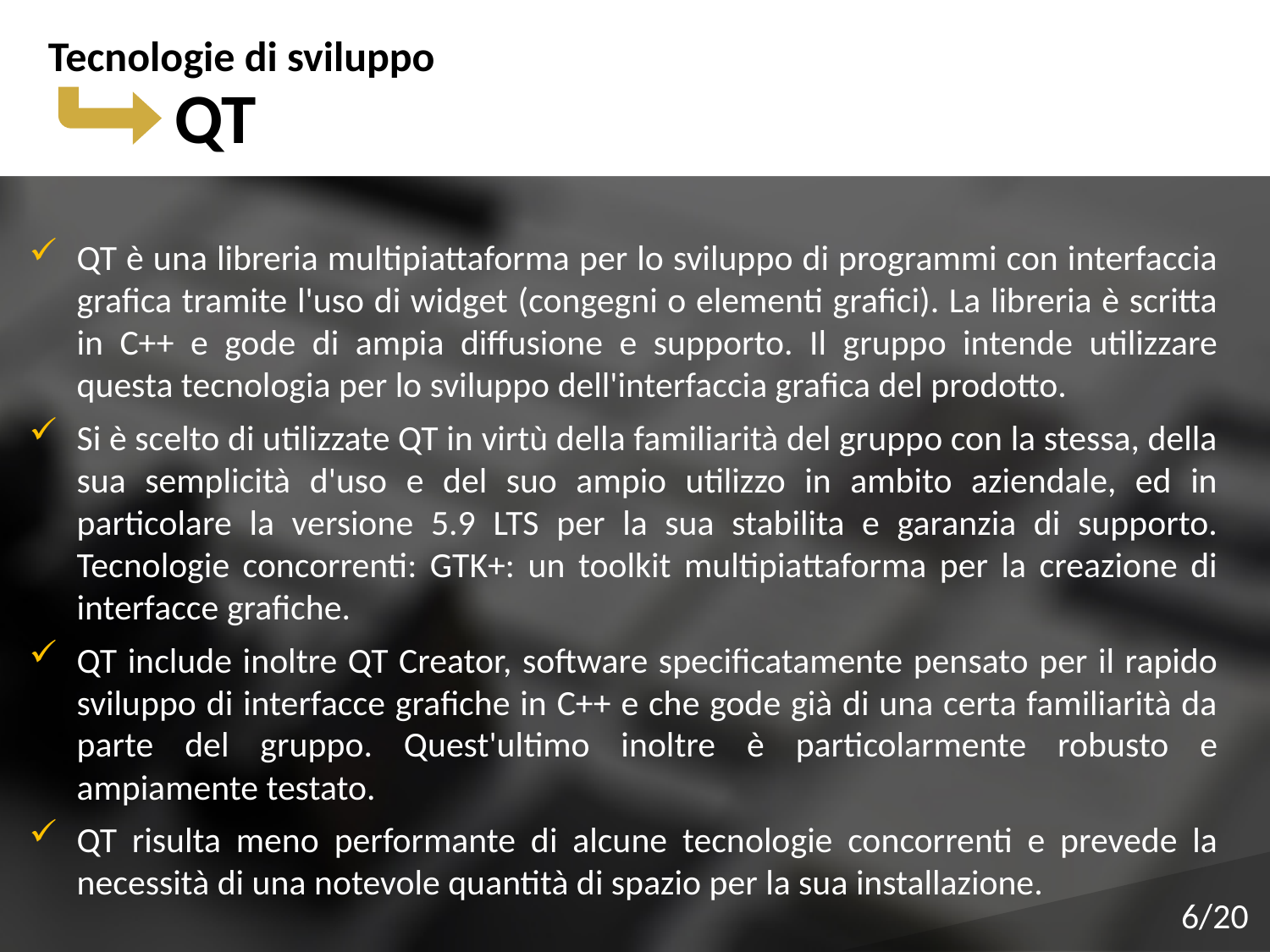

Tecnologie di sviluppo
QT

QT è una libreria multipiattaforma per lo sviluppo di programmi con interfaccia grafica tramite l'uso di widget (congegni o elementi grafici). La libreria è scritta in C++ e gode di ampia diffusione e supporto. Il gruppo intende utilizzare questa tecnologia per lo sviluppo dell'interfaccia grafica del prodotto.
Si è scelto di utilizzate QT in virtù della familiarità del gruppo con la stessa, della sua semplicità d'uso e del suo ampio utilizzo in ambito aziendale, ed in particolare la versione 5.9 LTS per la sua stabilita e garanzia di supporto. Tecnologie concorrenti: GTK+: un toolkit multipiattaforma per la creazione di interfacce grafiche.
QT include inoltre QT Creator, software specificatamente pensato per il rapido sviluppo di interfacce grafiche in C++ e che gode già di una certa familiarità da parte del gruppo. Quest'ultimo inoltre è particolarmente robusto e ampiamente testato.
QT risulta meno performante di alcune tecnologie concorrenti e prevede la necessità di una notevole quantità di spazio per la sua installazione.

6/20